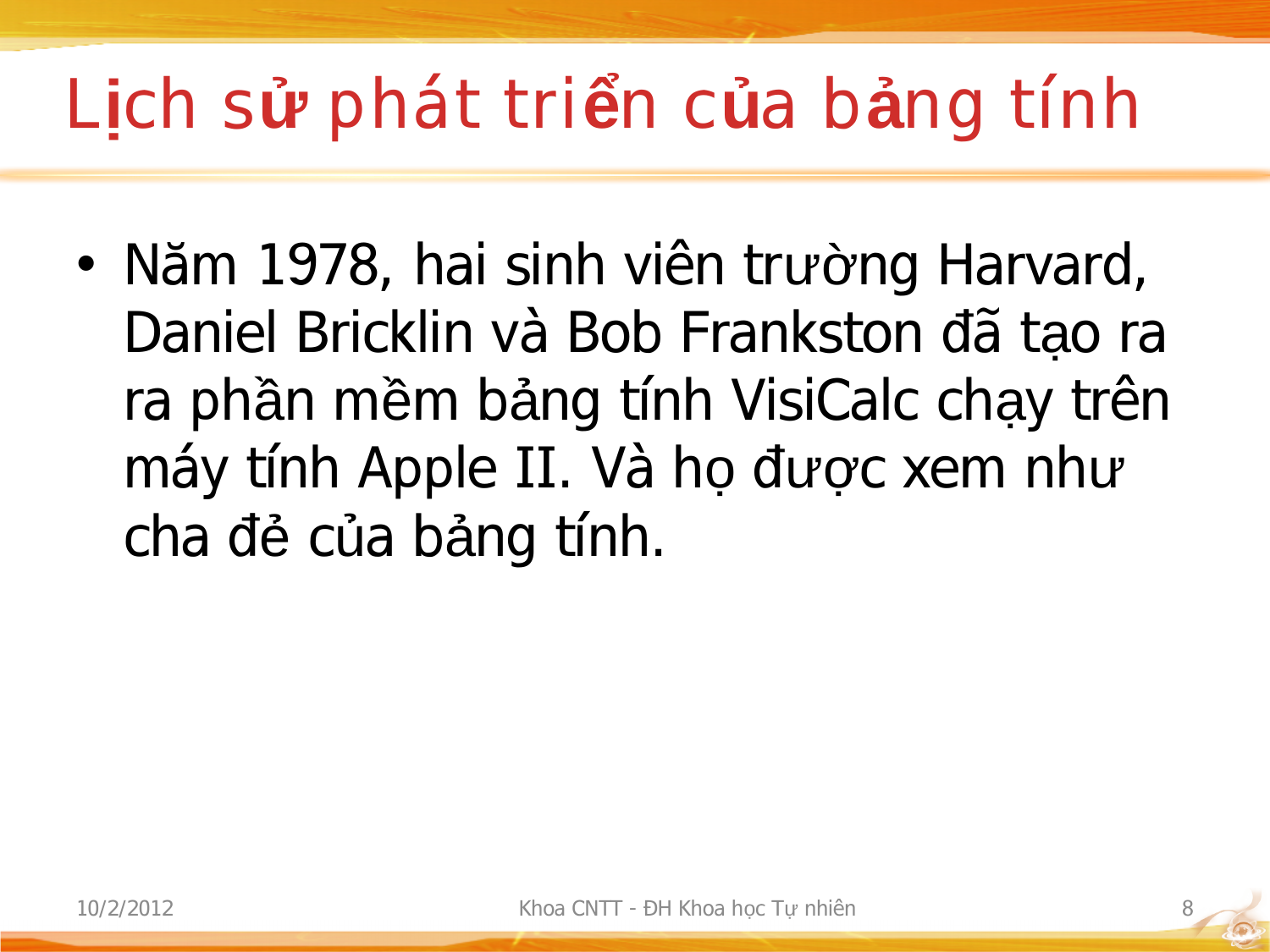

# Lịch sử phát triển của bảng tính
Năm 1978, hai sinh viên trường Harvard, Daniel Bricklin và Bob Frankston đã tạo ra ra phần mềm bảng tính VisiCalc chạy trên máy tính Apple II. Và họ được xem như cha đẻ của bảng tính.
10/2/2012
Khoa CNTT - ĐH Khoa học Tự nhiên
8